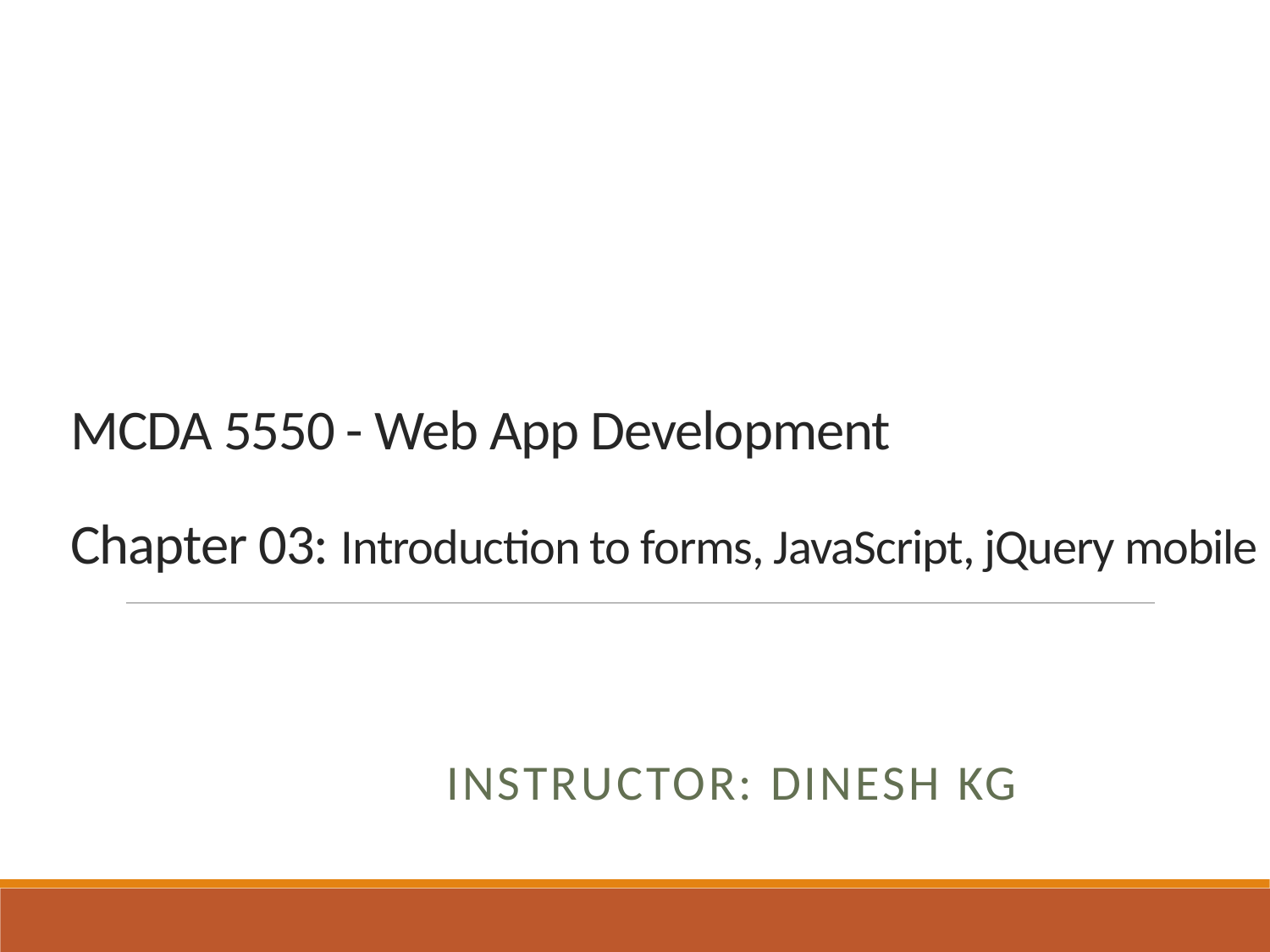

# MCDA 5550 - Web App Development Chapter 03: Introduction to forms, JavaScript, jQuery mobile
Instructor: DINESH KG